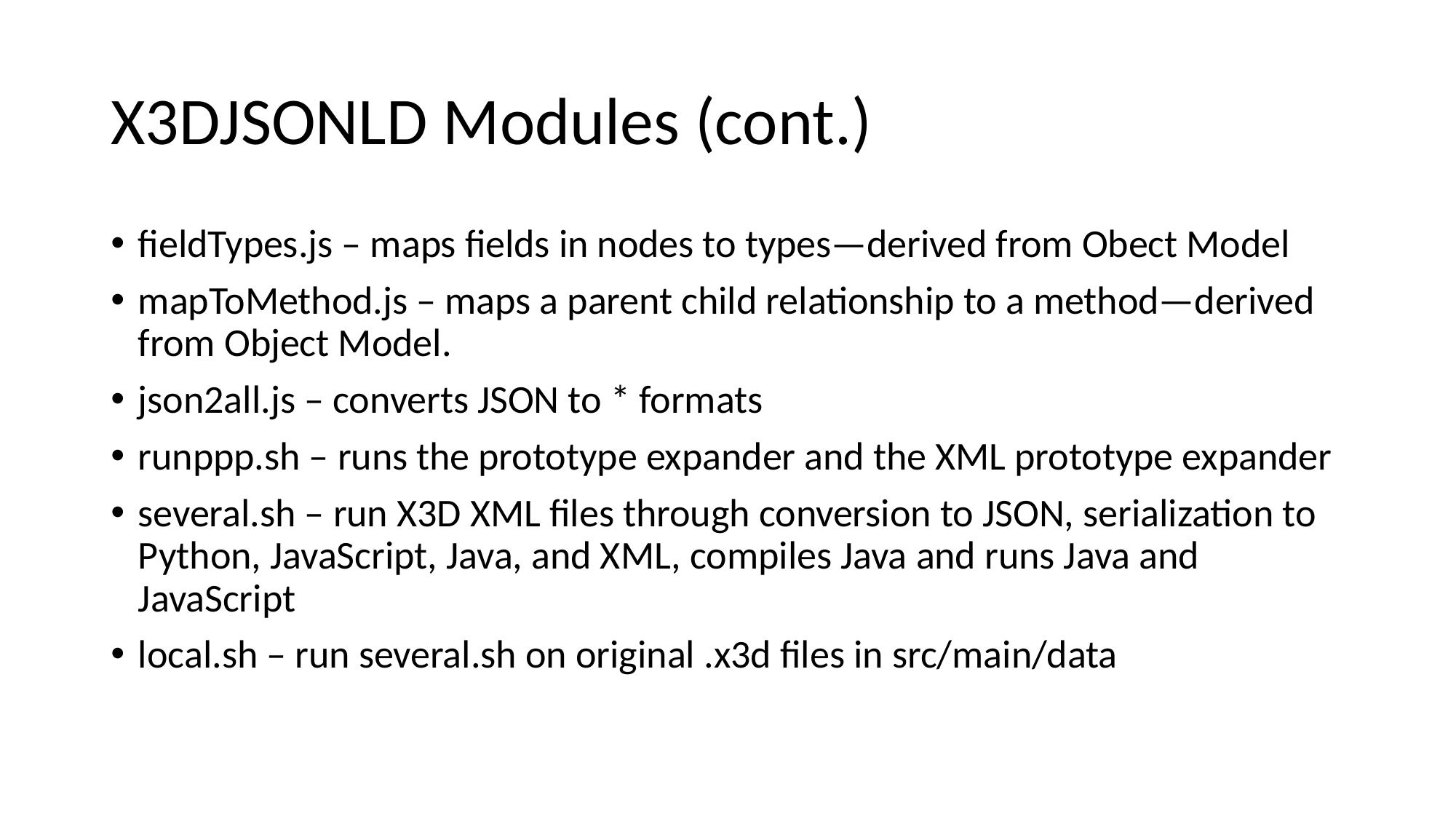

# X3DJSONLD Modules (cont.)
fieldTypes.js – maps fields in nodes to types—derived from Obect Model
mapToMethod.js – maps a parent child relationship to a method—derived from Object Model.
json2all.js – converts JSON to * formats
runppp.sh – runs the prototype expander and the XML prototype expander
several.sh – run X3D XML files through conversion to JSON, serialization to Python, JavaScript, Java, and XML, compiles Java and runs Java and JavaScript
local.sh – run several.sh on original .x3d files in src/main/data